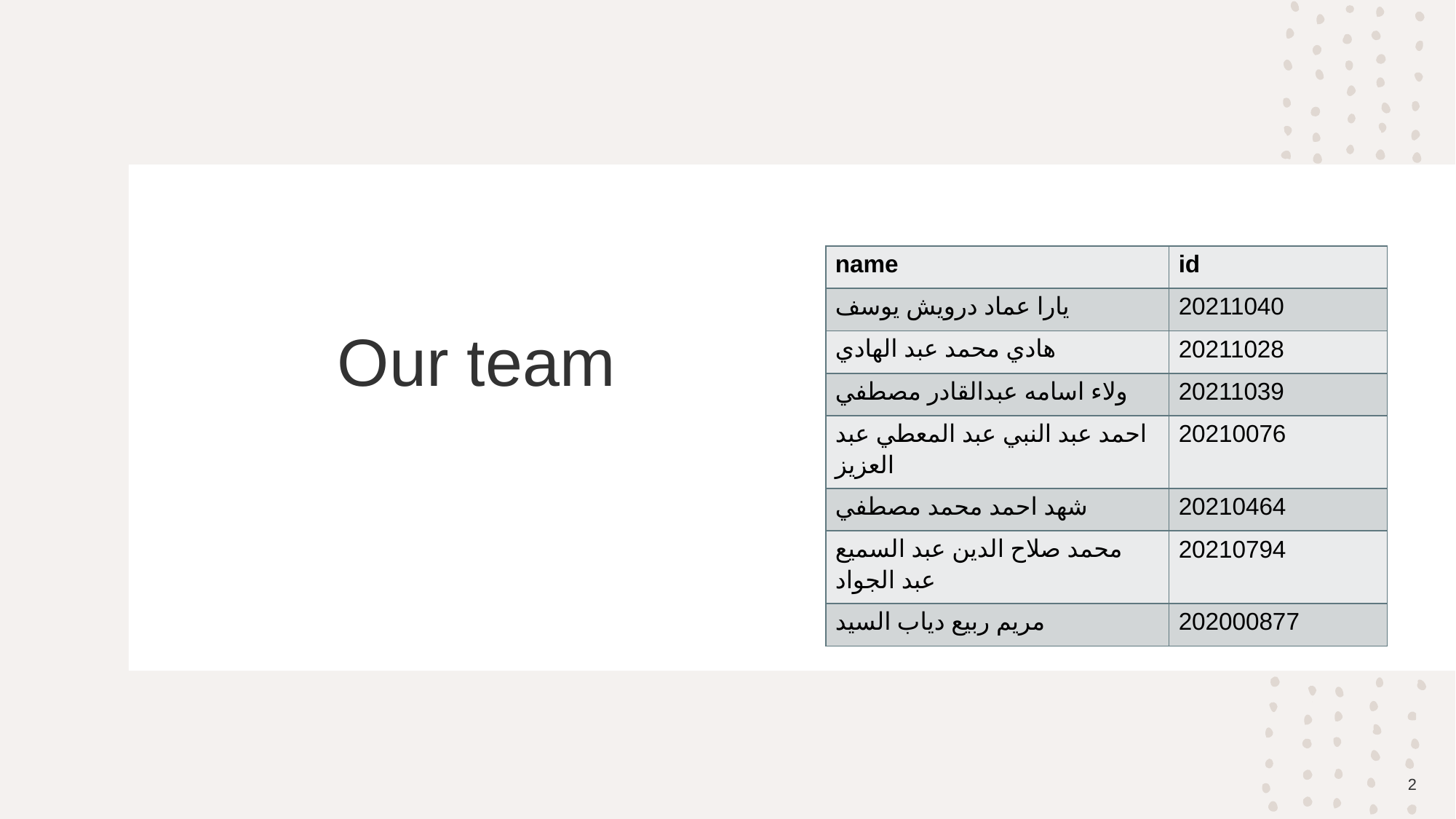

# Our team
| name | id |
| --- | --- |
| يارا عماد درويش يوسف | 20211040 |
| هادي محمد عبد الهادي | 20211028 |
| ولاء اسامه عبدالقادر مصطفي | 20211039 |
| احمد عبد النبي عبد المعطي عبد العزيز | 20210076 |
| شهد احمد محمد مصطفي | 20210464 |
| محمد صلاح الدين عبد السميع عبد الجواد | 20210794 |
| مريم ربيع دياب السيد | 202000877 |

2